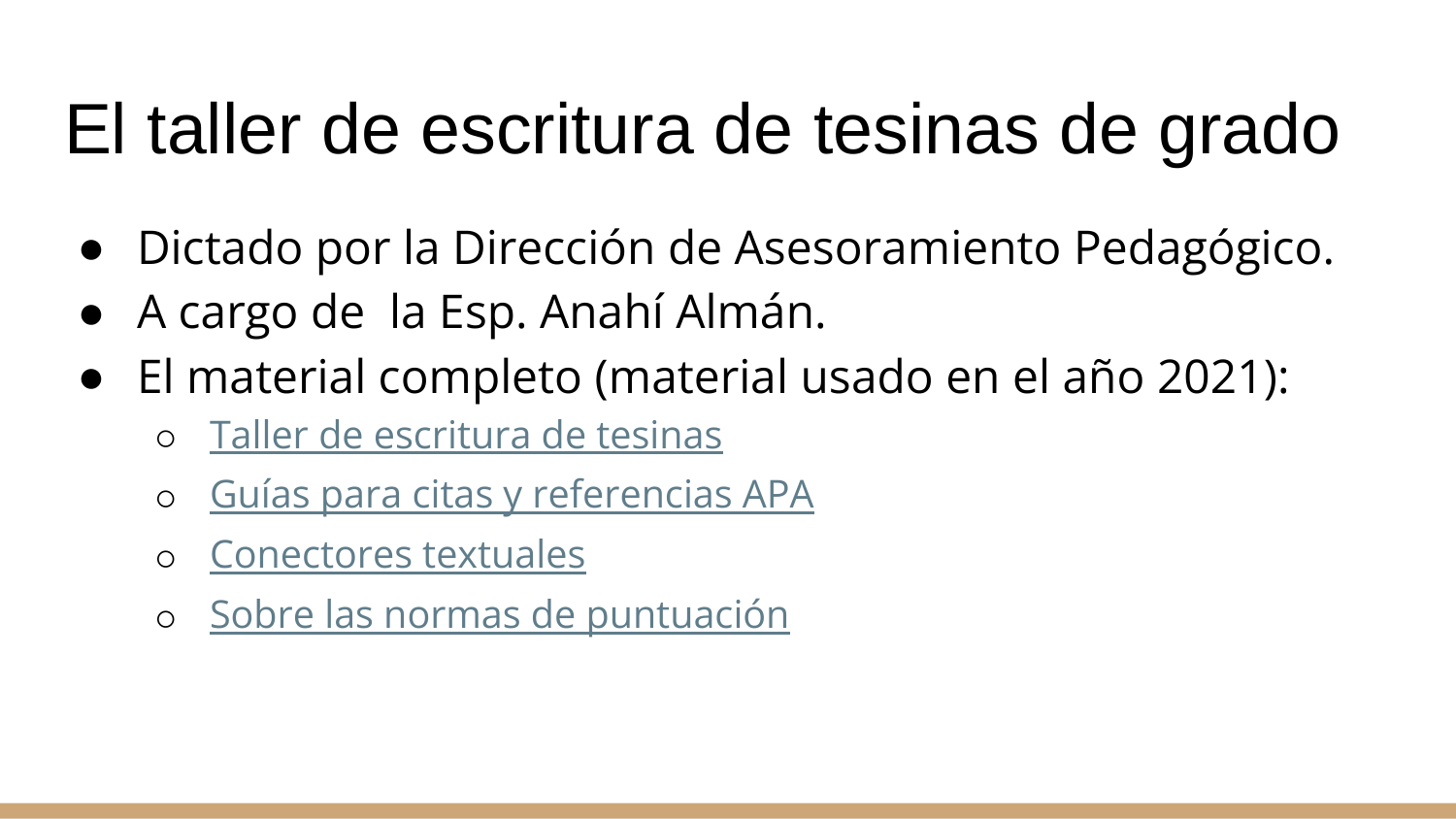

# El taller de escritura de tesinas de grado
Dictado por la Dirección de Asesoramiento Pedagógico.
A cargo de  la Esp. Anahí Almán.
El material completo (material usado en el año 2021):
Taller de escritura de tesinas
Guías para citas y referencias APA
Conectores textuales
Sobre las normas de puntuación